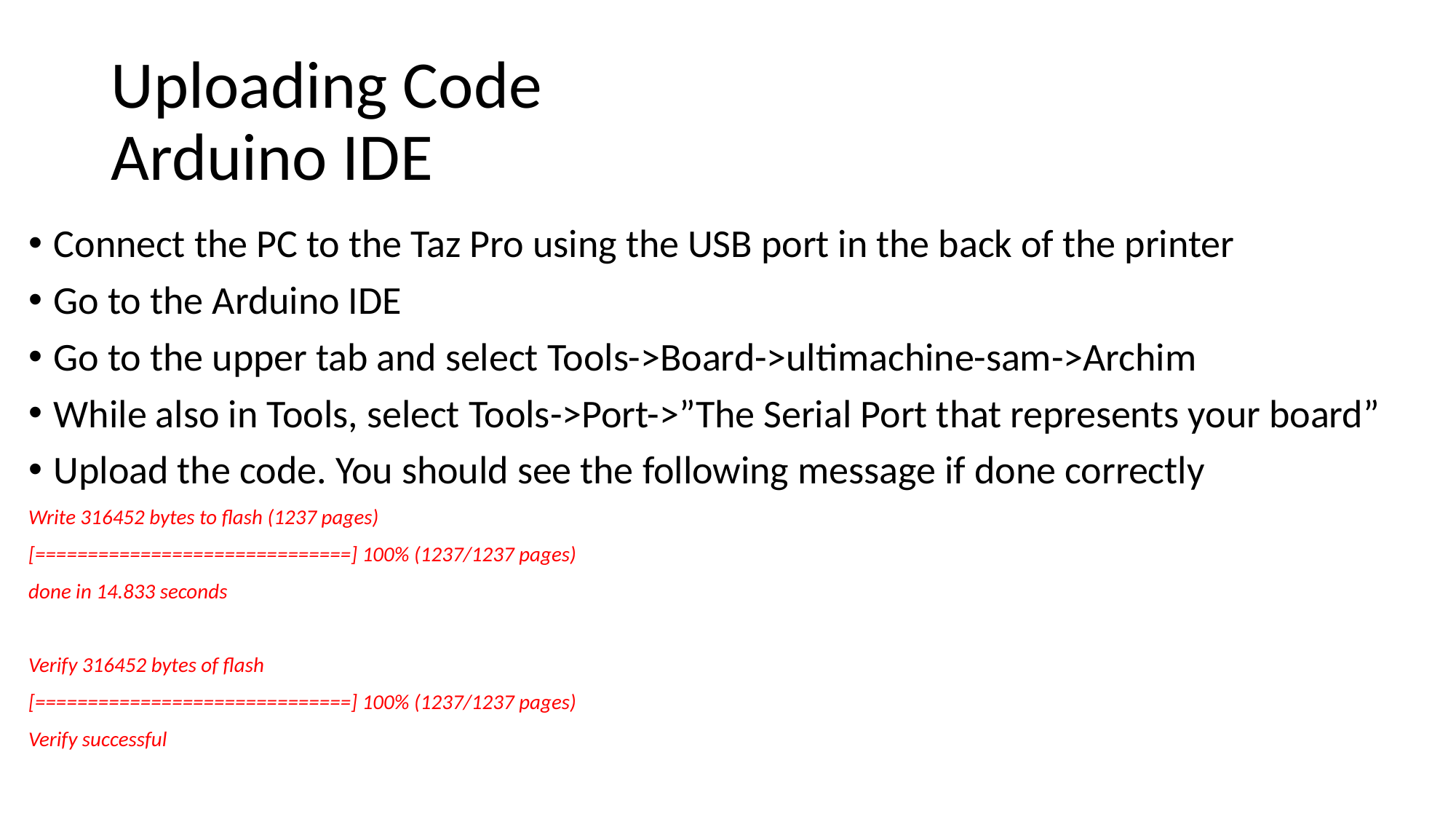

# Uploading Code Arduino IDE
Connect the PC to the Taz Pro using the USB port in the back of the printer
Go to the Arduino IDE
Go to the upper tab and select Tools->Board->ultimachine-sam->Archim
While also in Tools, select Tools->Port->”The Serial Port that represents your board”
Upload the code. You should see the following message if done correctly
Write 316452 bytes to flash (1237 pages)
[==============================] 100% (1237/1237 pages)
done in 14.833 seconds

Verify 316452 bytes of flash
[==============================] 100% (1237/1237 pages)
Verify successful